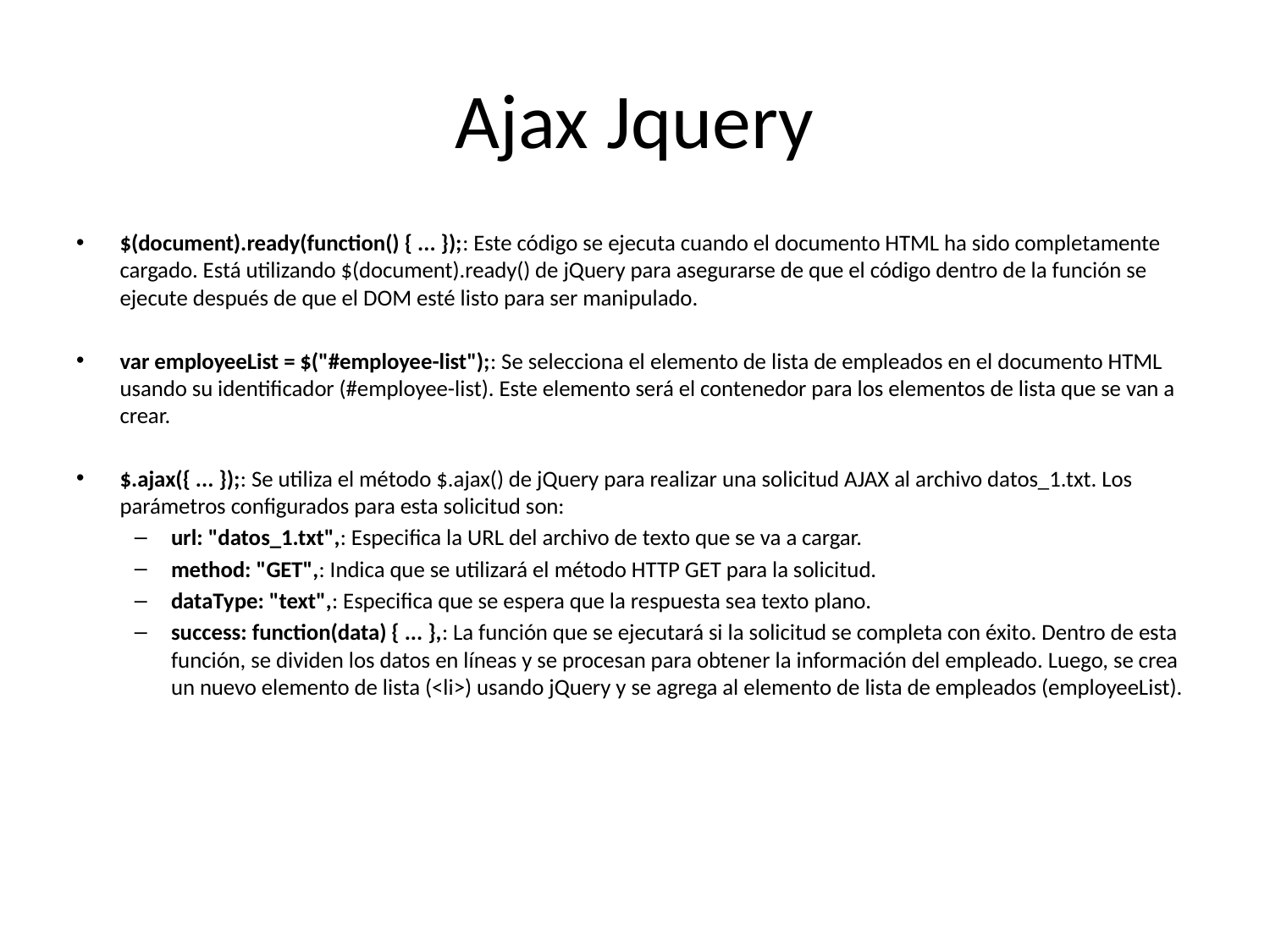

# Ajax Jquery
$(document).ready(function() { ... });: Este código se ejecuta cuando el documento HTML ha sido completamente cargado. Está utilizando $(document).ready() de jQuery para asegurarse de que el código dentro de la función se ejecute después de que el DOM esté listo para ser manipulado.

var employeeList = $("#employee-list");: Se selecciona el elemento de lista de empleados en el documento HTML usando su identificador (#employee-list). Este elemento será el contenedor para los elementos de lista que se van a crear.

$.ajax({ ... });: Se utiliza el método $.ajax() de jQuery para realizar una solicitud AJAX al archivo datos_1.txt. Los parámetros configurados para esta solicitud son:
url: "datos_1.txt",: Especifica la URL del archivo de texto que se va a cargar.
method: "GET",: Indica que se utilizará el método HTTP GET para la solicitud.
dataType: "text",: Especifica que se espera que la respuesta sea texto plano.
success: function(data) { ... },: La función que se ejecutará si la solicitud se completa con éxito. Dentro de esta función, se dividen los datos en líneas y se procesan para obtener la información del empleado. Luego, se crea un nuevo elemento de lista (<li>) usando jQuery y se agrega al elemento de lista de empleados (employeeList).